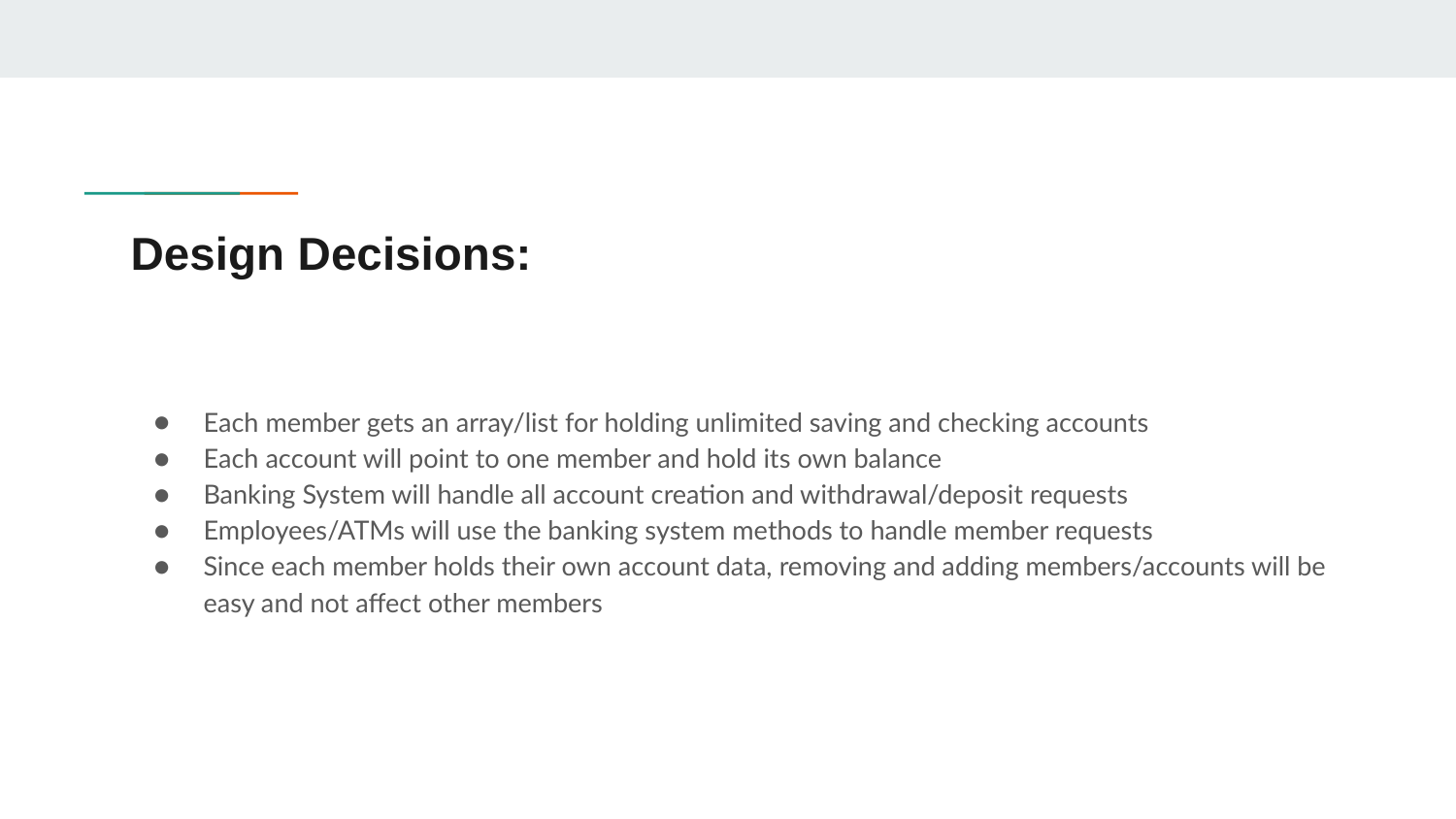

# Design Decisions:

Each member gets an array/list for holding unlimited saving and checking accounts
Each account will point to one member and hold its own balance
Banking System will handle all account creation and withdrawal/deposit requests
Employees/ATMs will use the banking system methods to handle member requests
Since each member holds their own account data, removing and adding members/accounts will be easy and not affect other members